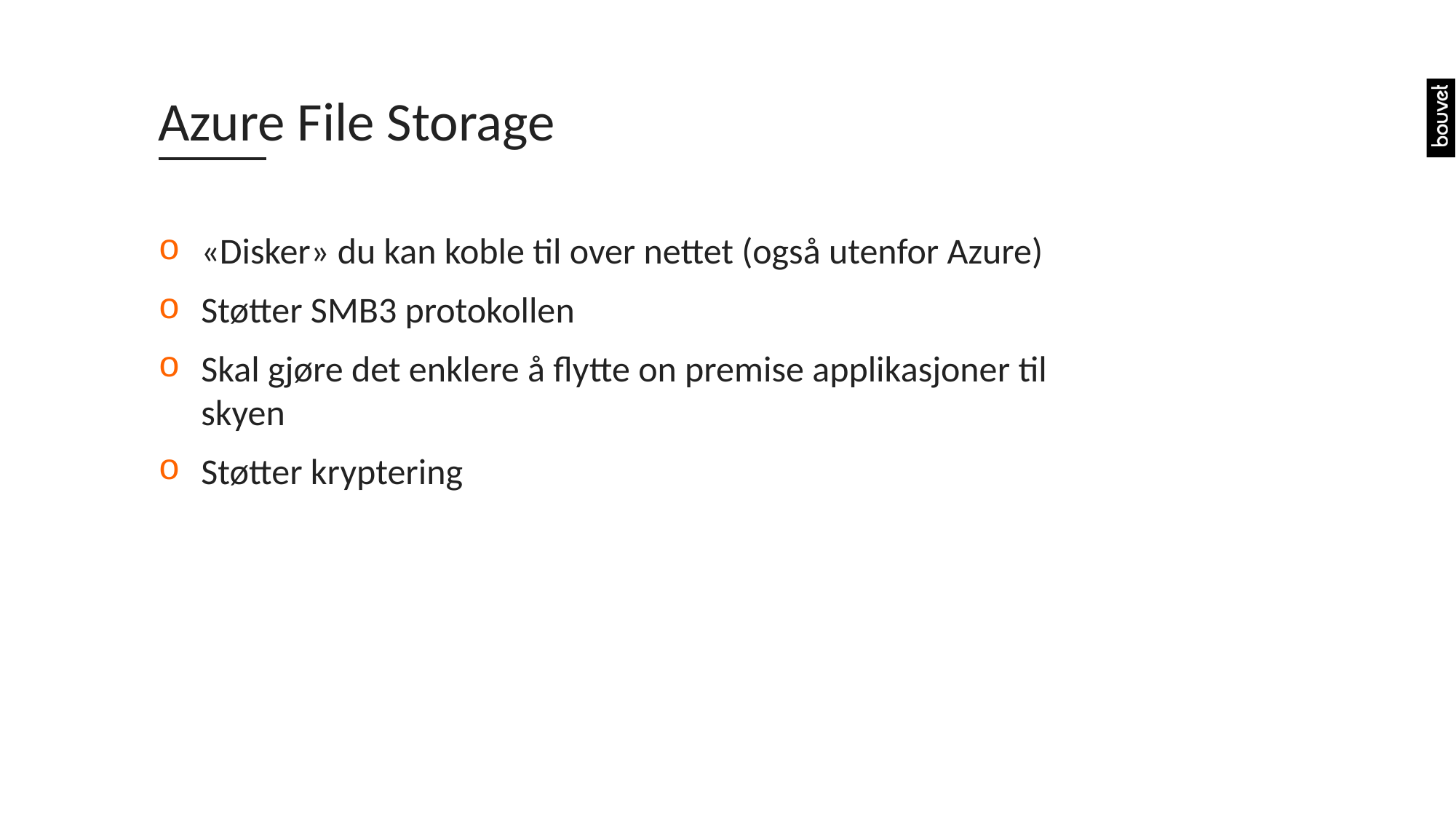

# Azure File Storage
«Disker» du kan koble til over nettet (også utenfor Azure)
Støtter SMB3 protokollen
Skal gjøre det enklere å flytte on premise applikasjoner til skyen
Støtter kryptering